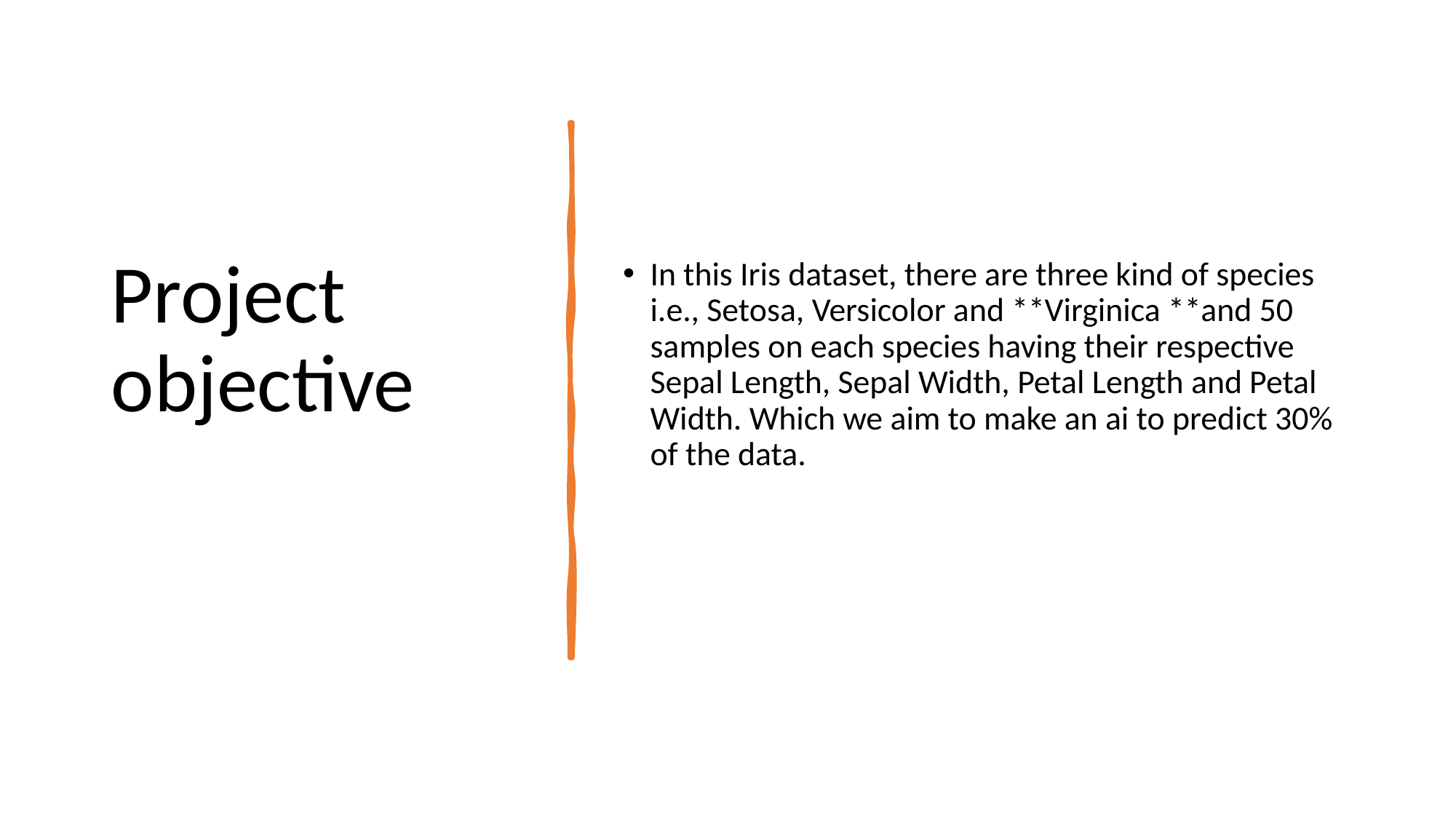

# Project objective
In this Iris dataset, there are three kind of species i.e., Setosa, Versicolor and **Virginica **and 50 samples on each species having their respective Sepal Length, Sepal Width, Petal Length and Petal Width. Which we aim to make an ai to predict 30% of the data.